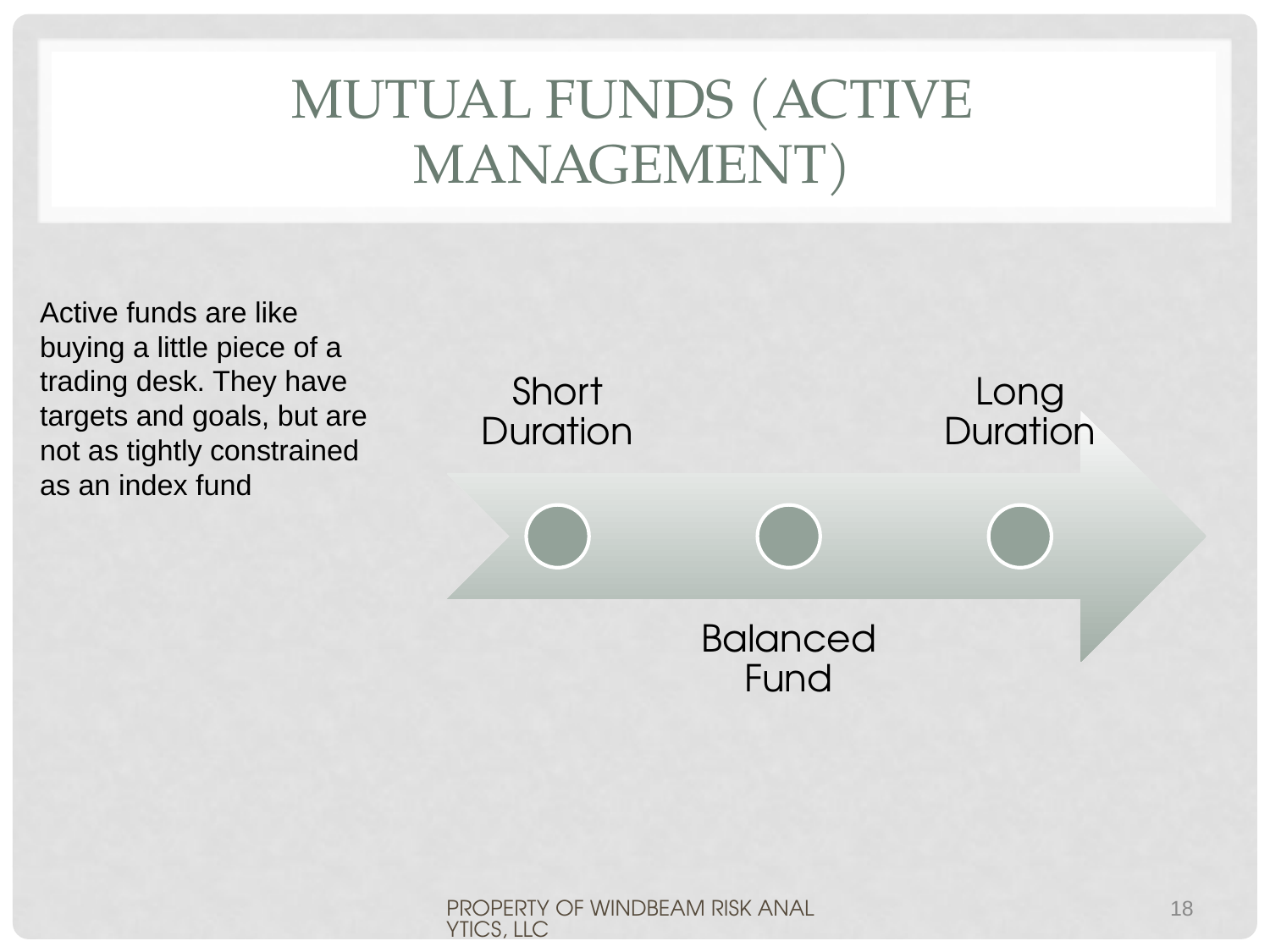

# Mutual Funds (Active Management)
Short Duration
Balanced Fund
Long Duration
Active funds are like buying a little piece of a trading desk. They have targets and goals, but are not as tightly constrained as an index fund
PROPERTY OF WINDBEAM RISK ANALYTICS, LLC
18